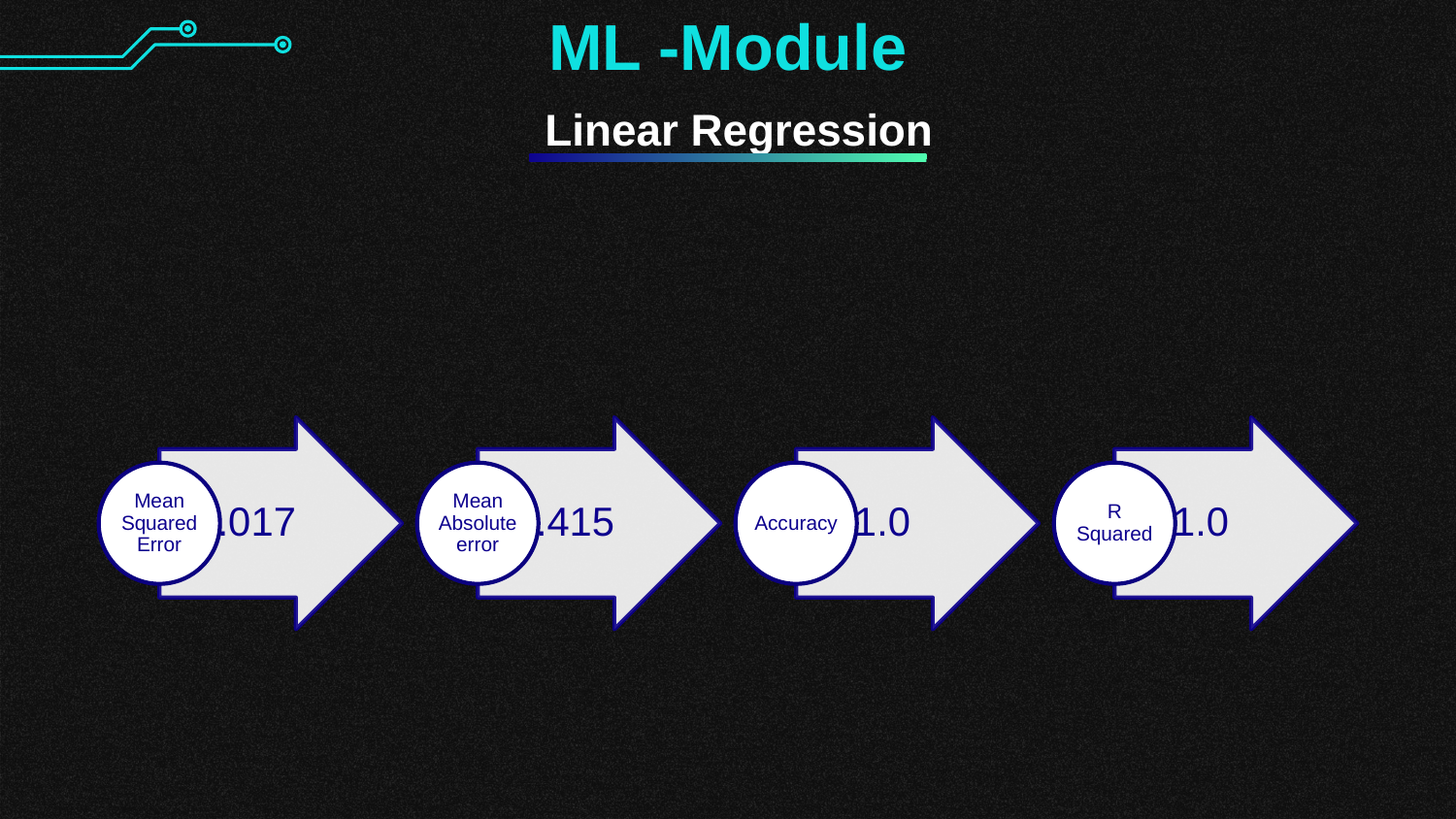

ML -Module
# Linear Regression

4.017
Mean Squared Error
4.415
Mean Absolute error
1.0
Accuracy
1.0
R Squared